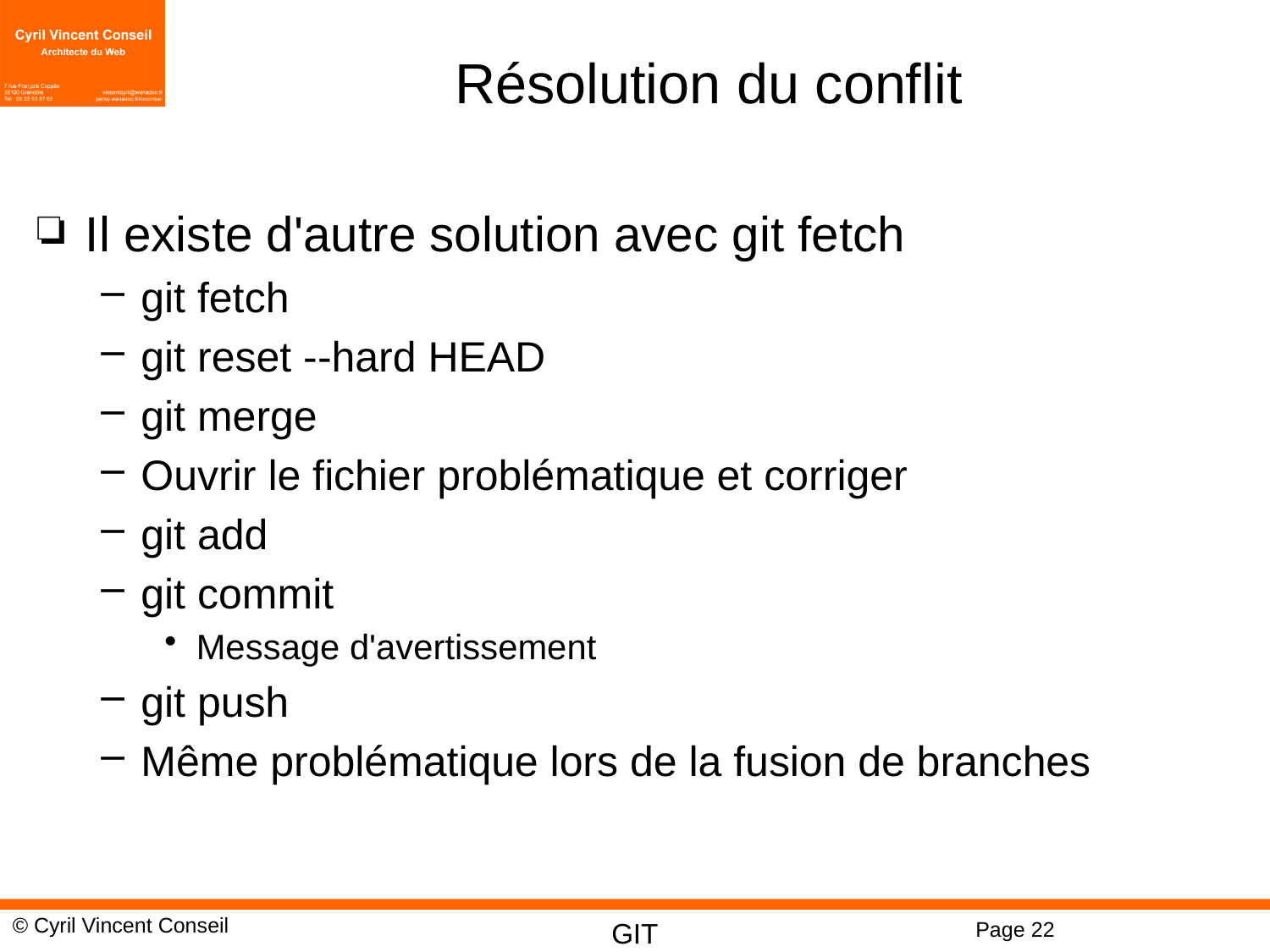

# Résolution du conflit
Il existe d'autre solution avec git fetch
git fetch
git reset --hard HEAD
git merge
Ouvrir le fichier problématique et corriger
git add
git commit
Message d'avertissement
git push
Même problématique lors de la fusion de branches